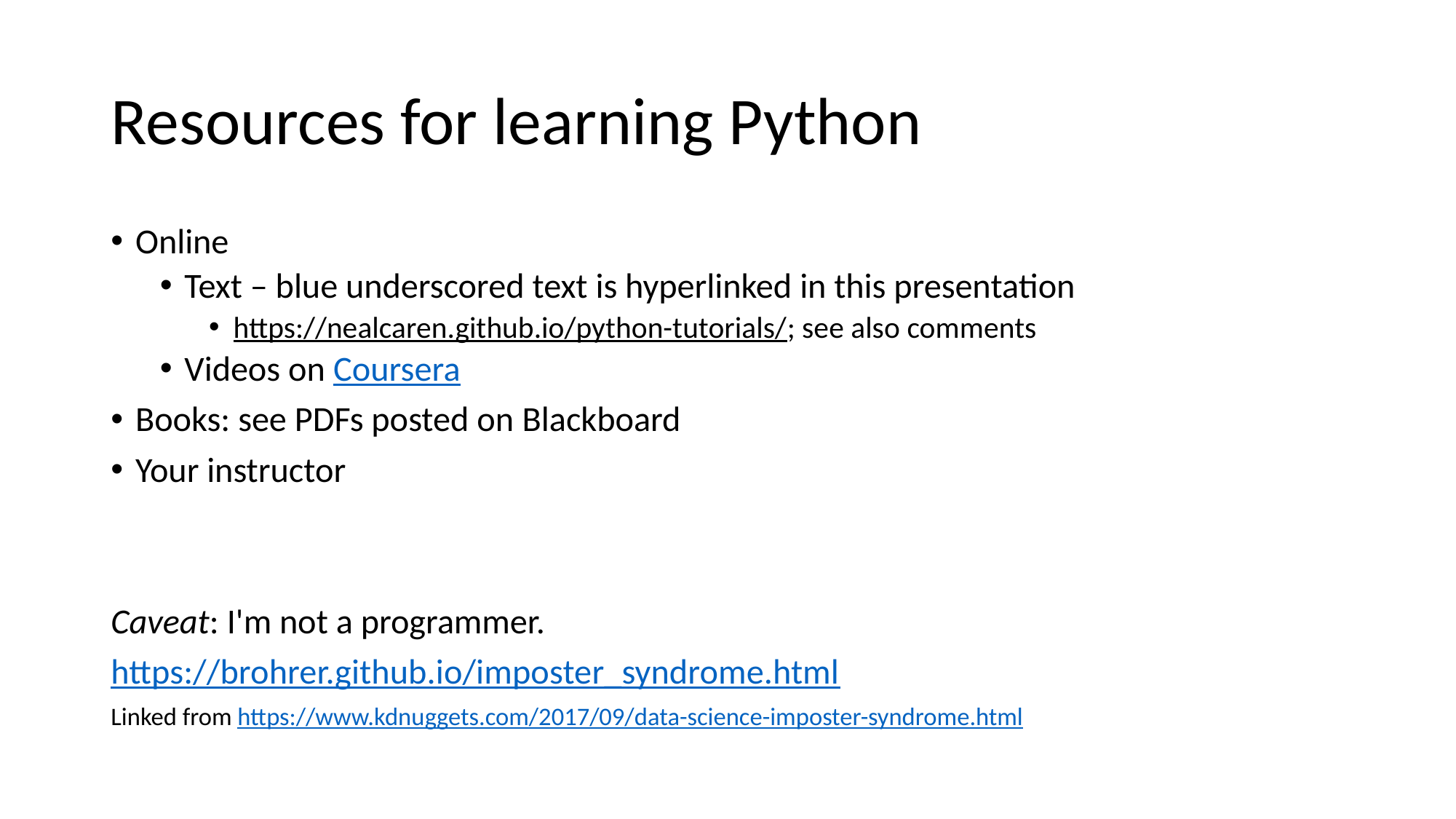

# Resources for learning Python
Online
Text – blue underscored text is hyperlinked in this presentation
https://nealcaren.github.io/python-tutorials/; see also comments
Videos on Coursera
Books: see PDFs posted on Blackboard
Your instructor

Caveat: I'm not a programmer.
https://brohrer.github.io/imposter_syndrome.html
Linked from https://www.kdnuggets.com/2017/09/data-science-imposter-syndrome.html